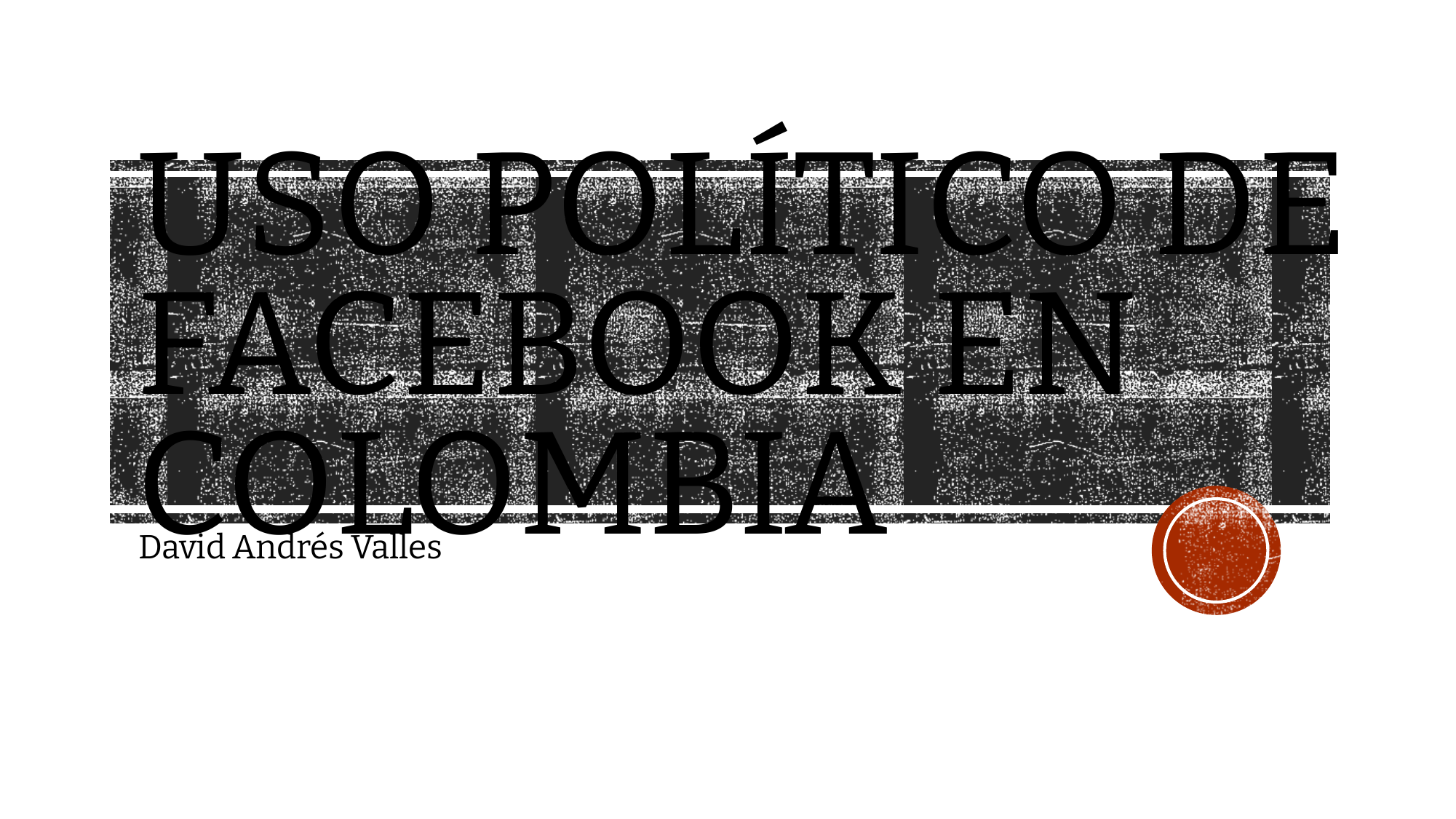

# Uso Político de Facebook en Colombia
David Andrés Valles